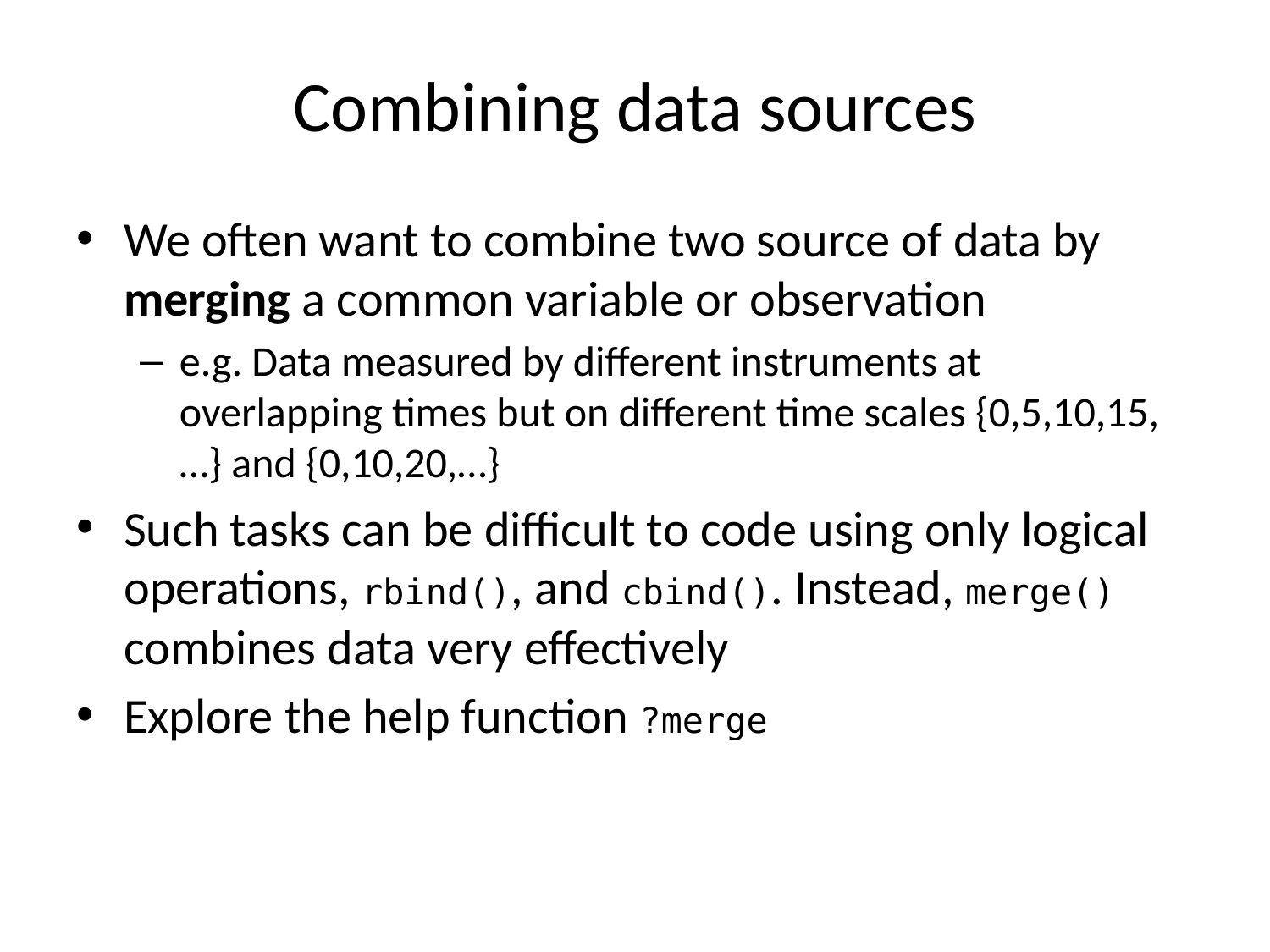

# Combining data sources
We often want to combine two source of data by merging a common variable or observation
e.g. Data measured by different instruments at overlapping times but on different time scales {0,5,10,15,…} and {0,10,20,…}
Such tasks can be difficult to code using only logical operations, rbind(), and cbind(). Instead, merge() combines data very effectively
Explore the help function ?merge